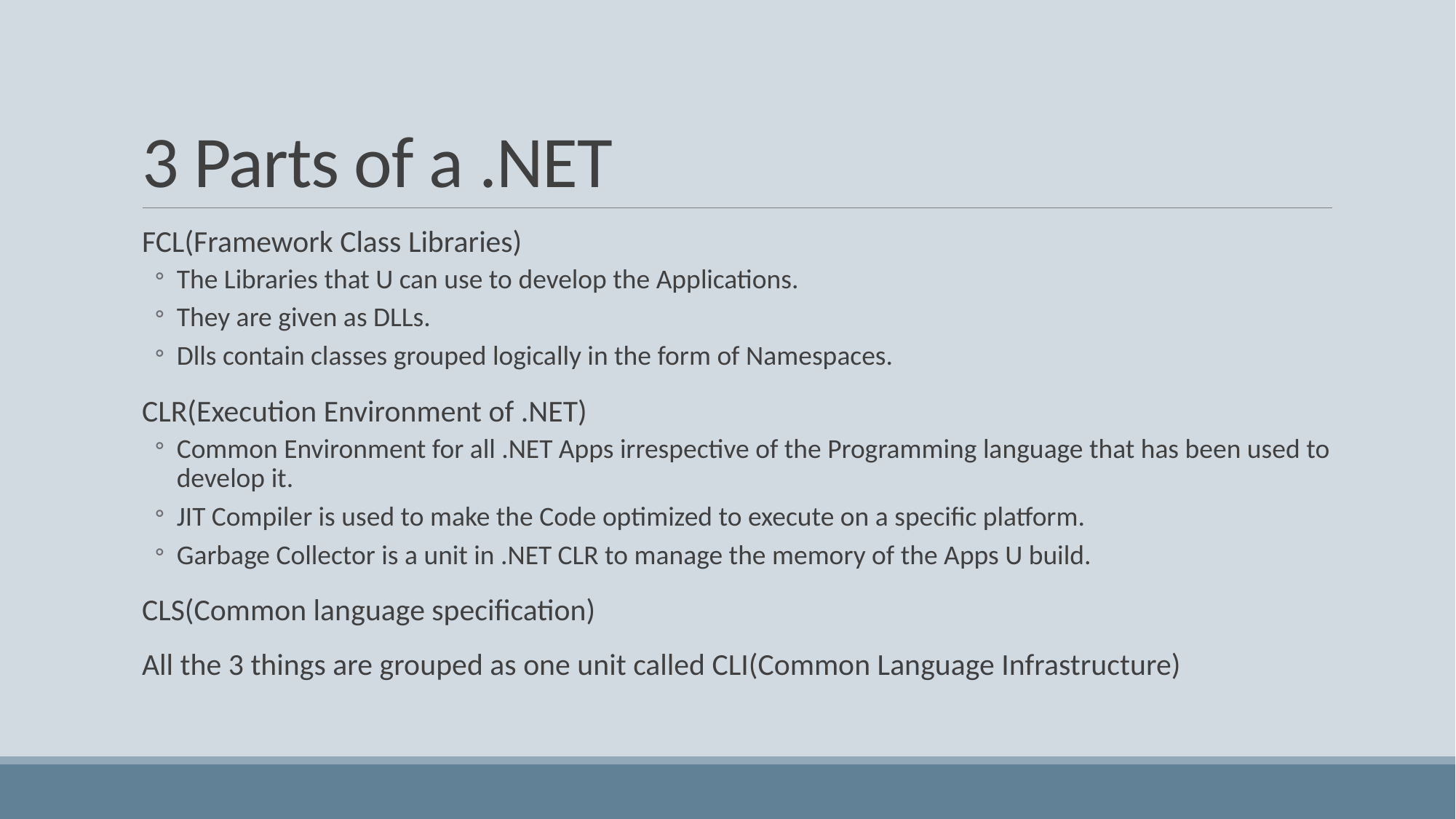

# 3 Parts of a .NET
FCL(Framework Class Libraries)
The Libraries that U can use to develop the Applications.
They are given as DLLs.
Dlls contain classes grouped logically in the form of Namespaces.
CLR(Execution Environment of .NET)
Common Environment for all .NET Apps irrespective of the Programming language that has been used to develop it.
JIT Compiler is used to make the Code optimized to execute on a specific platform.
Garbage Collector is a unit in .NET CLR to manage the memory of the Apps U build.
CLS(Common language specification)
All the 3 things are grouped as one unit called CLI(Common Language Infrastructure)